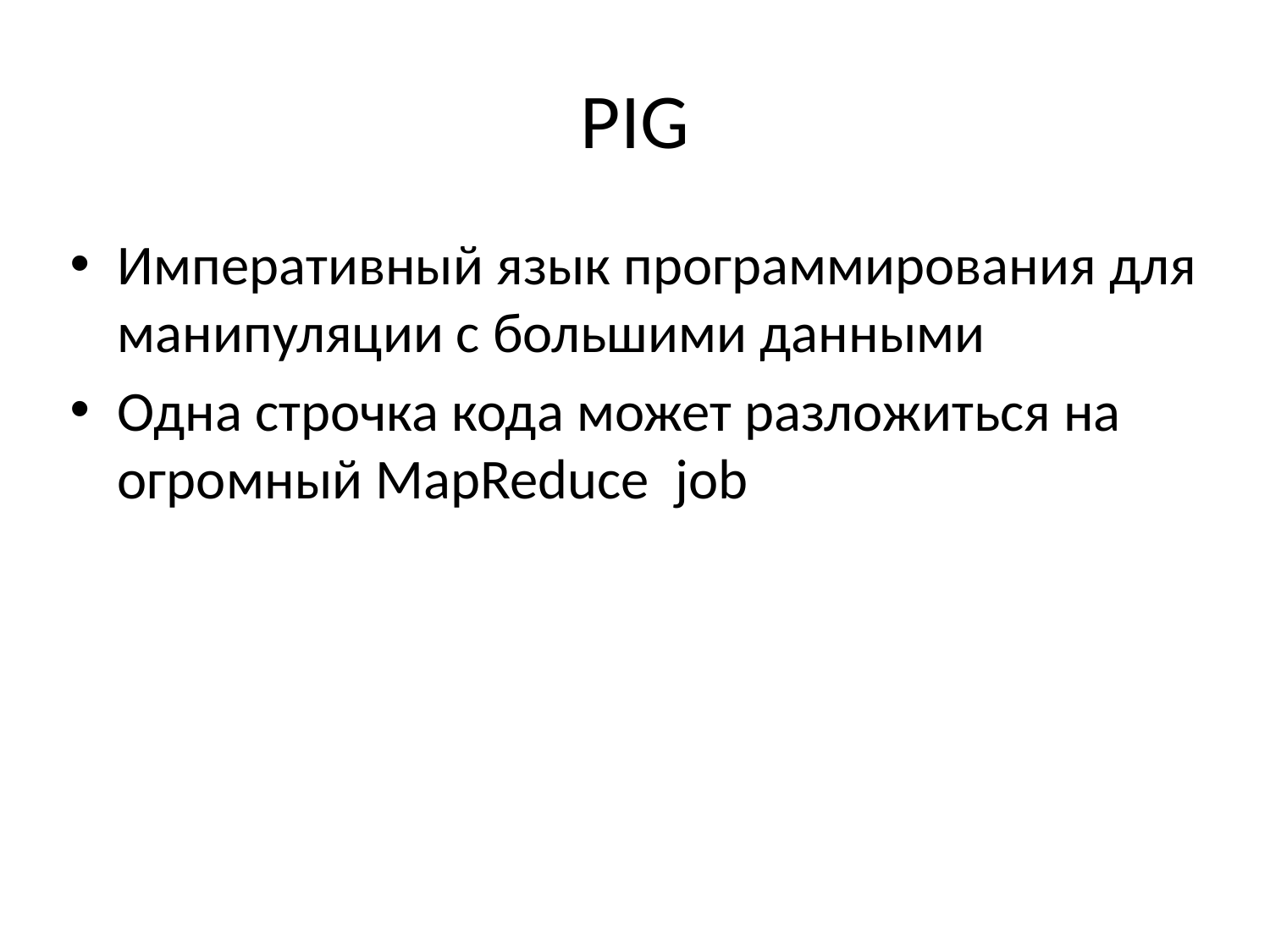

# PIG
Императивный язык программирования для манипуляции с большими данными
Одна строчка кода может разложиться на огромный MapReduce  job